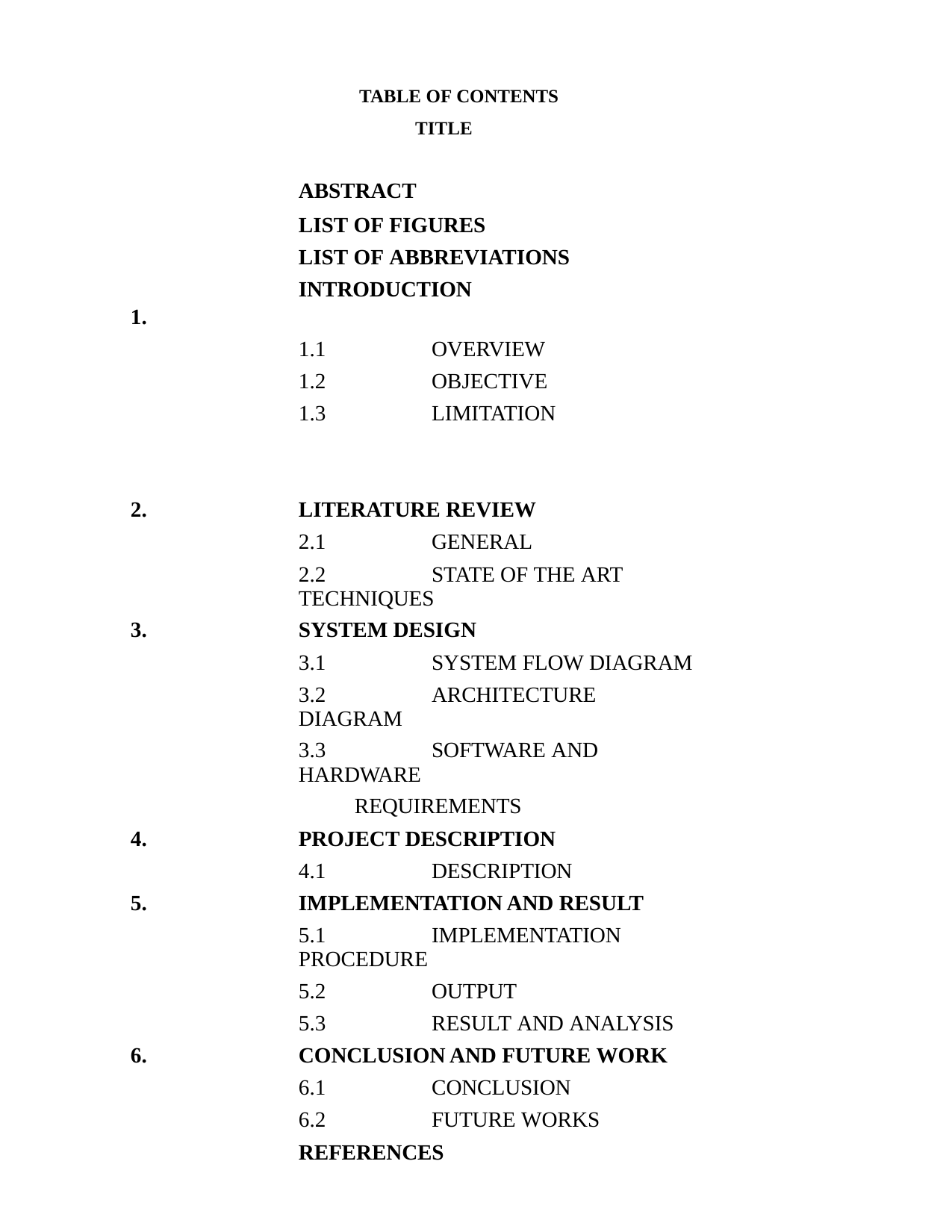

TABLE OF CONTENTS  TITLE
|  | ABSTRACT |  |
| --- | --- | --- |
|  | LIST OF FIGURES |  |
|  | LIST OF ABBREVIATIONS |  |
| 1. | INTRODUCTION |  |
|  | 1.1 OVERVIEW |  |
|  | 1.2 OBJECTIVE |  |
|  | 1.3 LIMITATION |  |
|  |  |  |
|  |  |  |
| 2. | LITERATURE REVIEW |  |
|  | 2.1 GENERAL |  |
|  | 2.2 STATE OF THE ART TECHNIQUES |  |
| 3. | SYSTEM DESIGN |  |
|  | 3.1 SYSTEM FLOW DIAGRAM |  |
|  | 3.2 ARCHITECTURE DIAGRAM |  |
|  | 3.3 SOFTWARE AND HARDWARE |  |
|  | REQUIREMENTS |  |
| 4. | PROJECT DESCRIPTION |  |
|  | 4.1 DESCRIPTION |  |
| 5. | IMPLEMENTATION AND RESULT |  |
|  | 5.1 IMPLEMENTATION PROCEDURE |  |
|  | 5.2 OUTPUT |  |
|  | 5.3 RESULT AND ANALYSIS |  |
| 6. | CONCLUSION AND FUTURE WORK |  |
|  | 6.1 CONCLUSION |  |
|  | 6.2 FUTURE WORKS |  |
|  | REFERENCES |  |